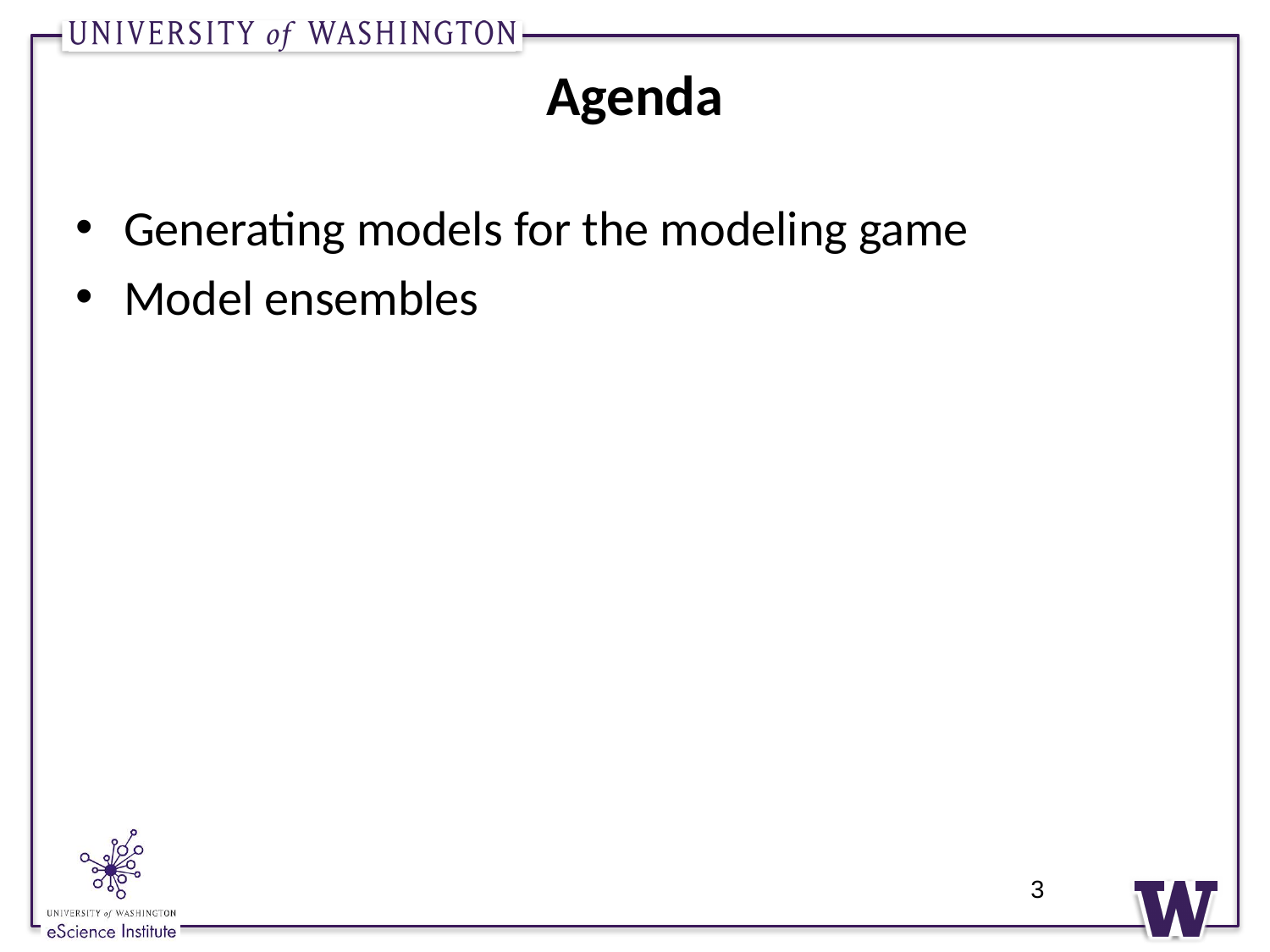

# Agenda
Generating models for the modeling game
Model ensembles
3